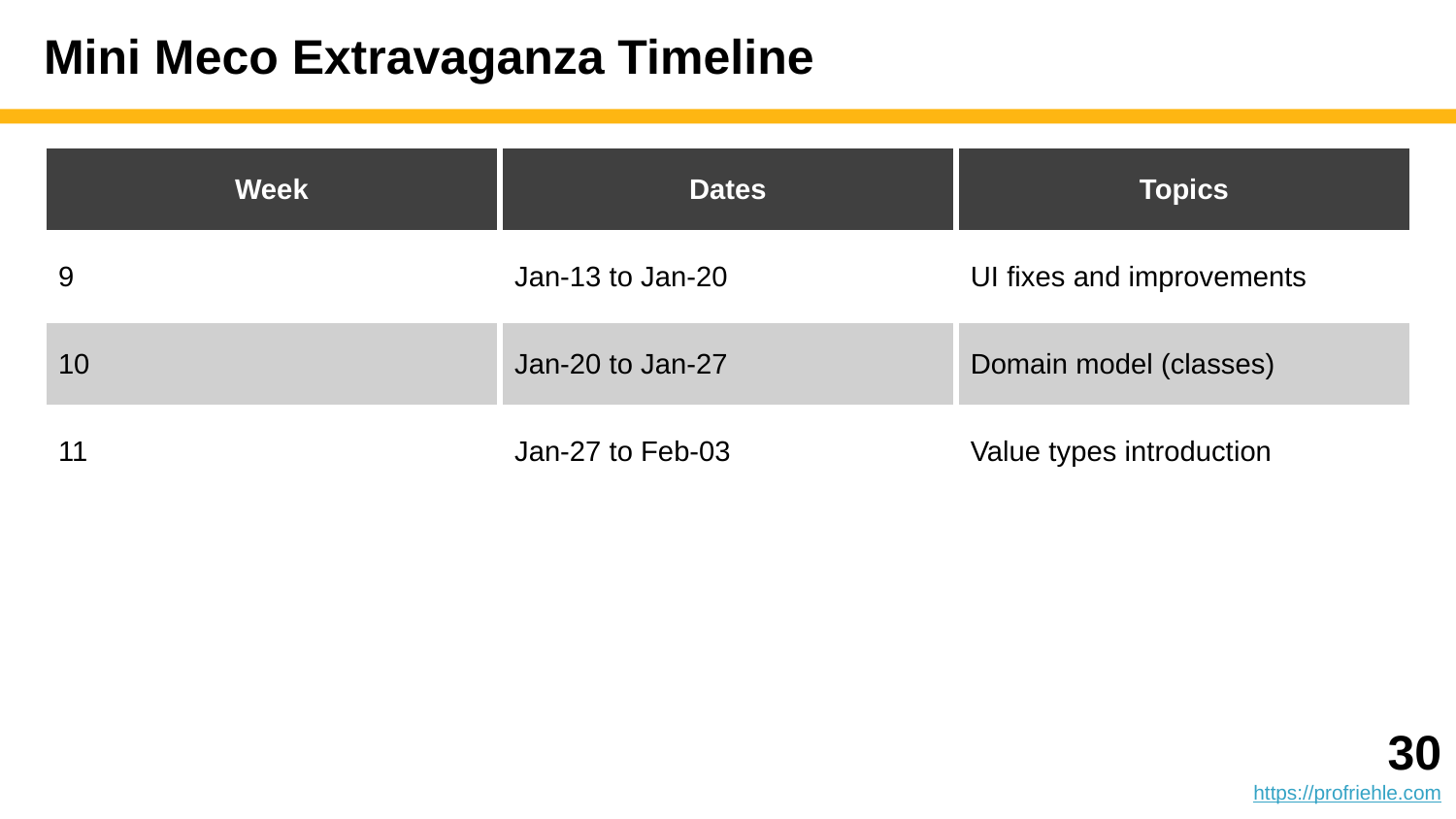

# Mini Meco Extravaganza Timeline
| Week | Dates | Topics |
| --- | --- | --- |
| 9 | Jan-13 to Jan-20 | UI fixes and improvements |
| 10 | Jan-20 to Jan-27 | Domain model (classes) |
| 11 | Jan-27 to Feb-03 | Value types introduction |
30
https://profriehle.com